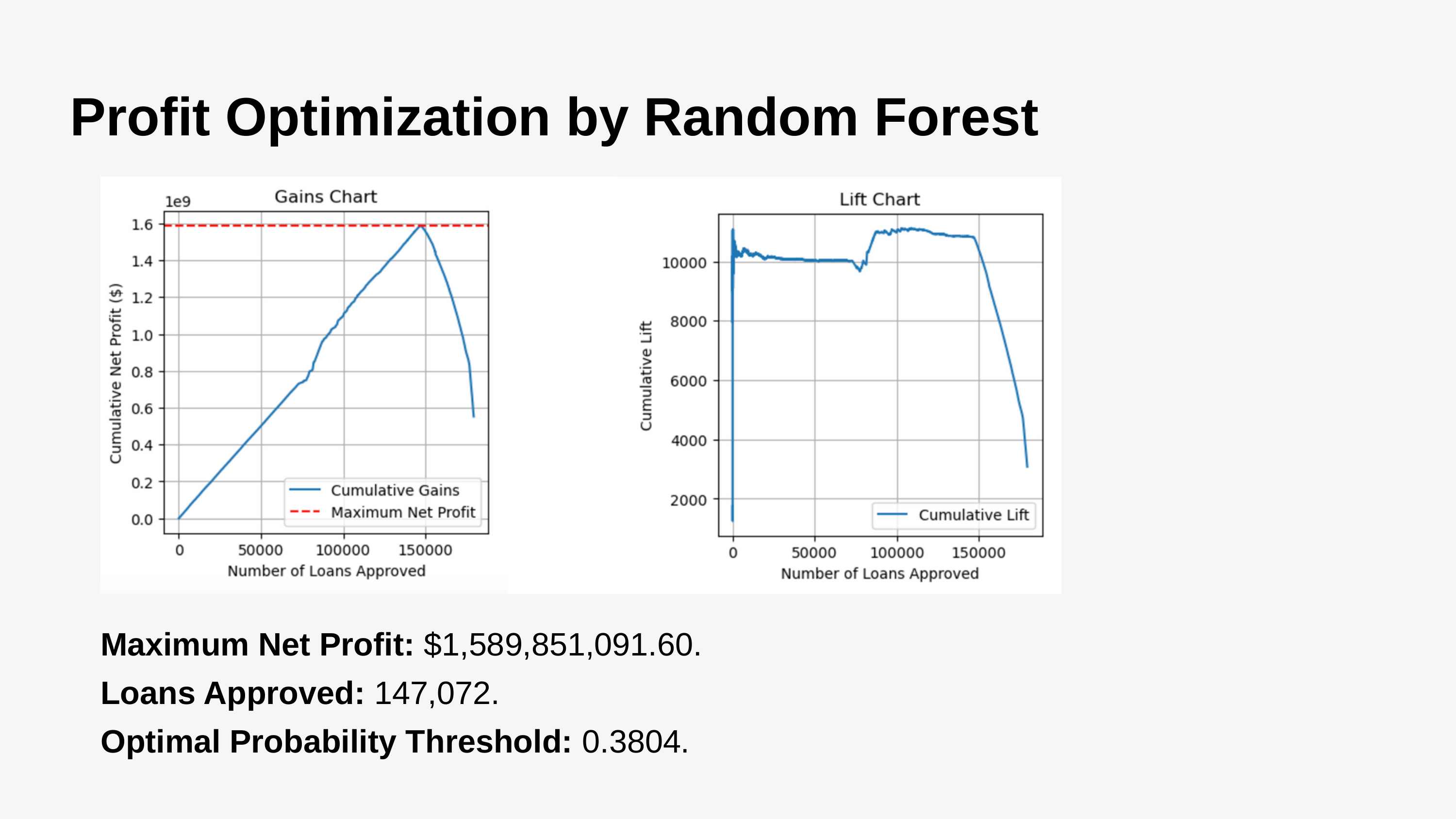

Profit Optimization by Random Forest

Maximum Net Profit: $1,589,851,091.60.
Loans Approved: 147,072.
Optimal Probability Threshold: 0.3804.